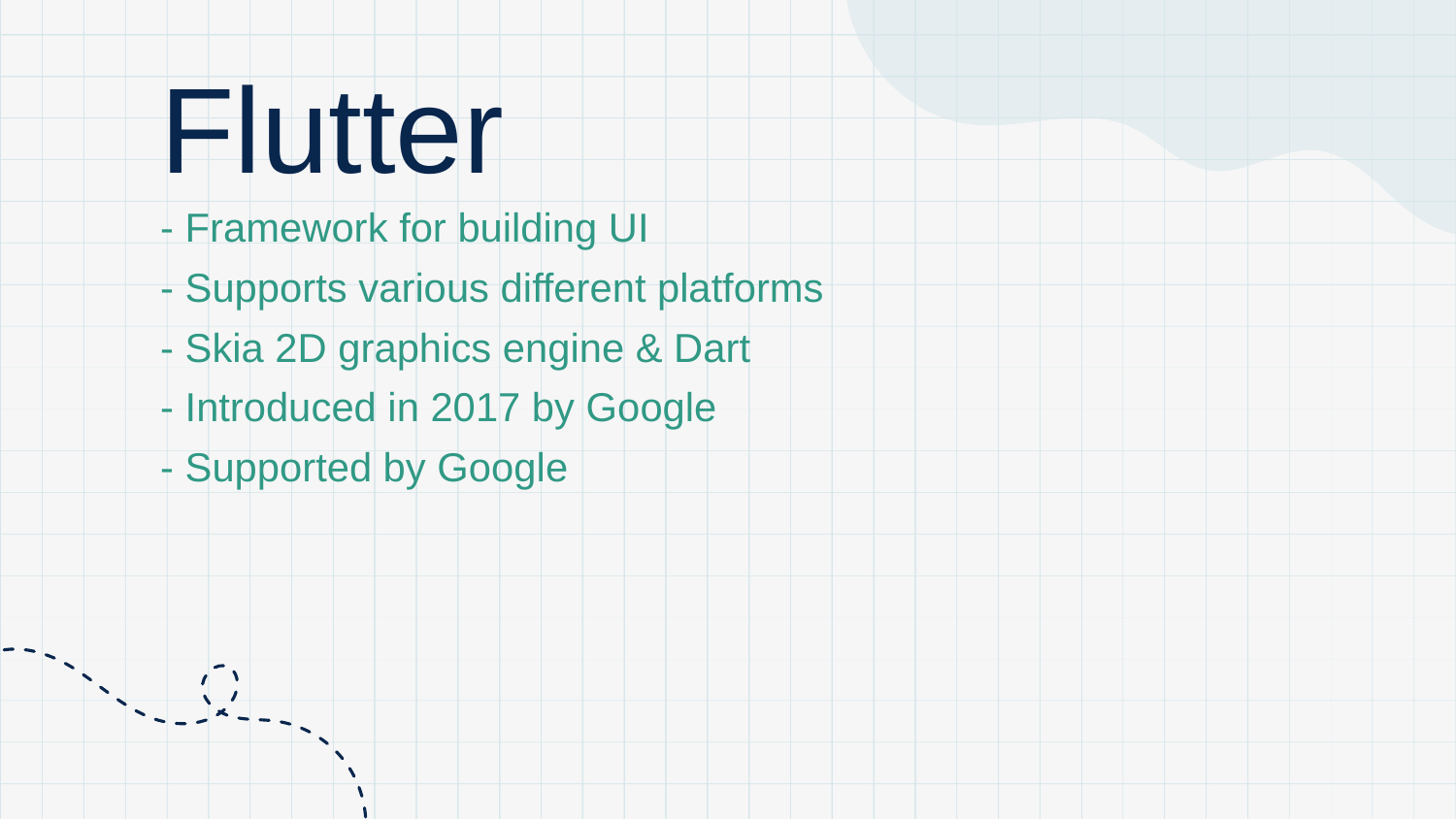

Flutter
# - Framework for building UI
- Supports various different platforms
- Skia 2D graphics engine & Dart
- Introduced in 2017 by Google
- Supported by Google